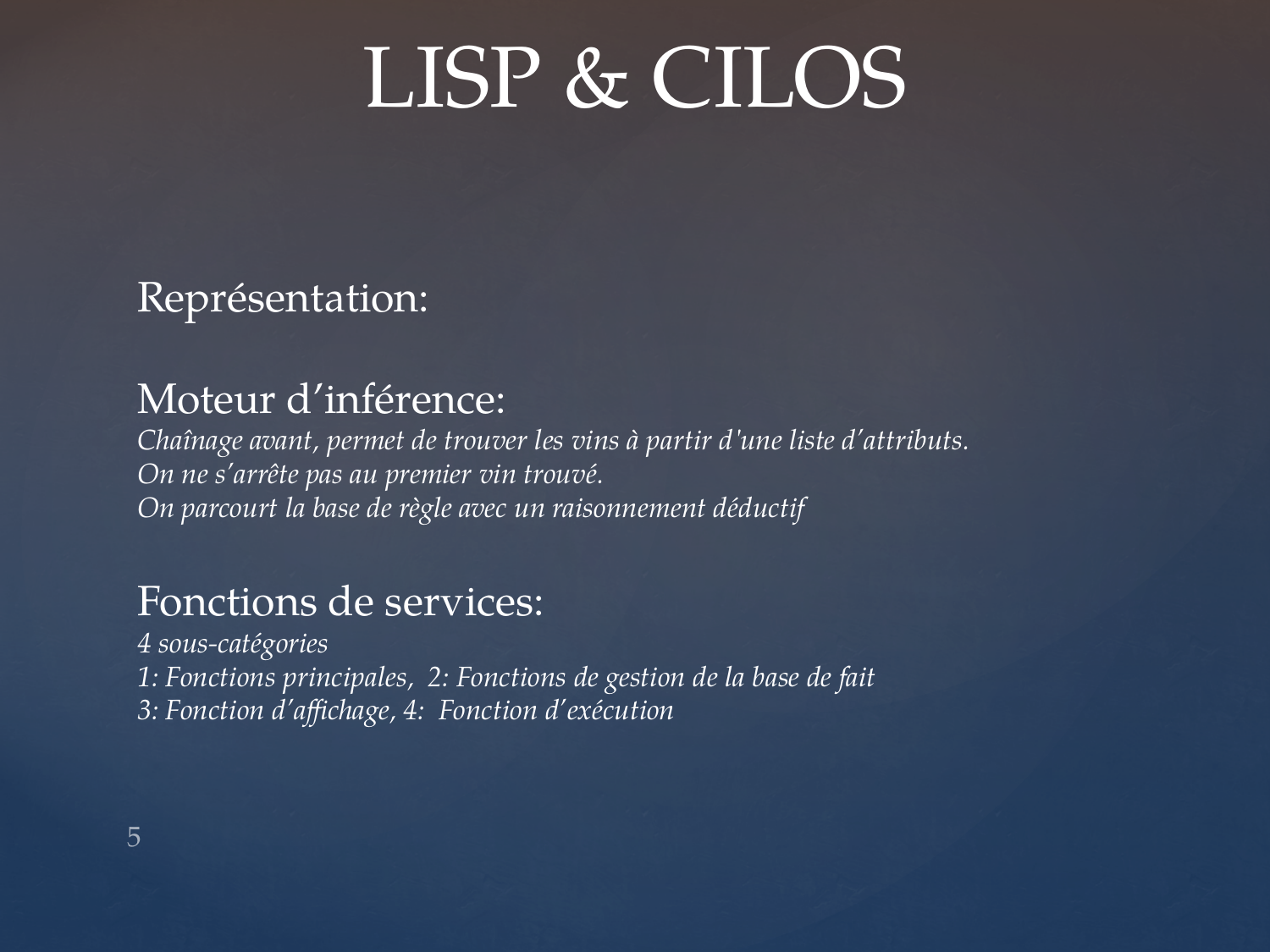

# LISP & CILOS
Représentation:

Moteur d’inférence:
Chaînage avant, permet de trouver les vins à partir d'une liste d’attributs.
On ne s’arrête pas au premier vin trouvé.
On parcourt la base de règle avec un raisonnement déductif

Fonctions de services:
4 sous-catégories
1: Fonctions principales,  2: Fonctions de gestion de la base de fait
3: Fonction d’affichage, 4:  Fonction d’exécution

5